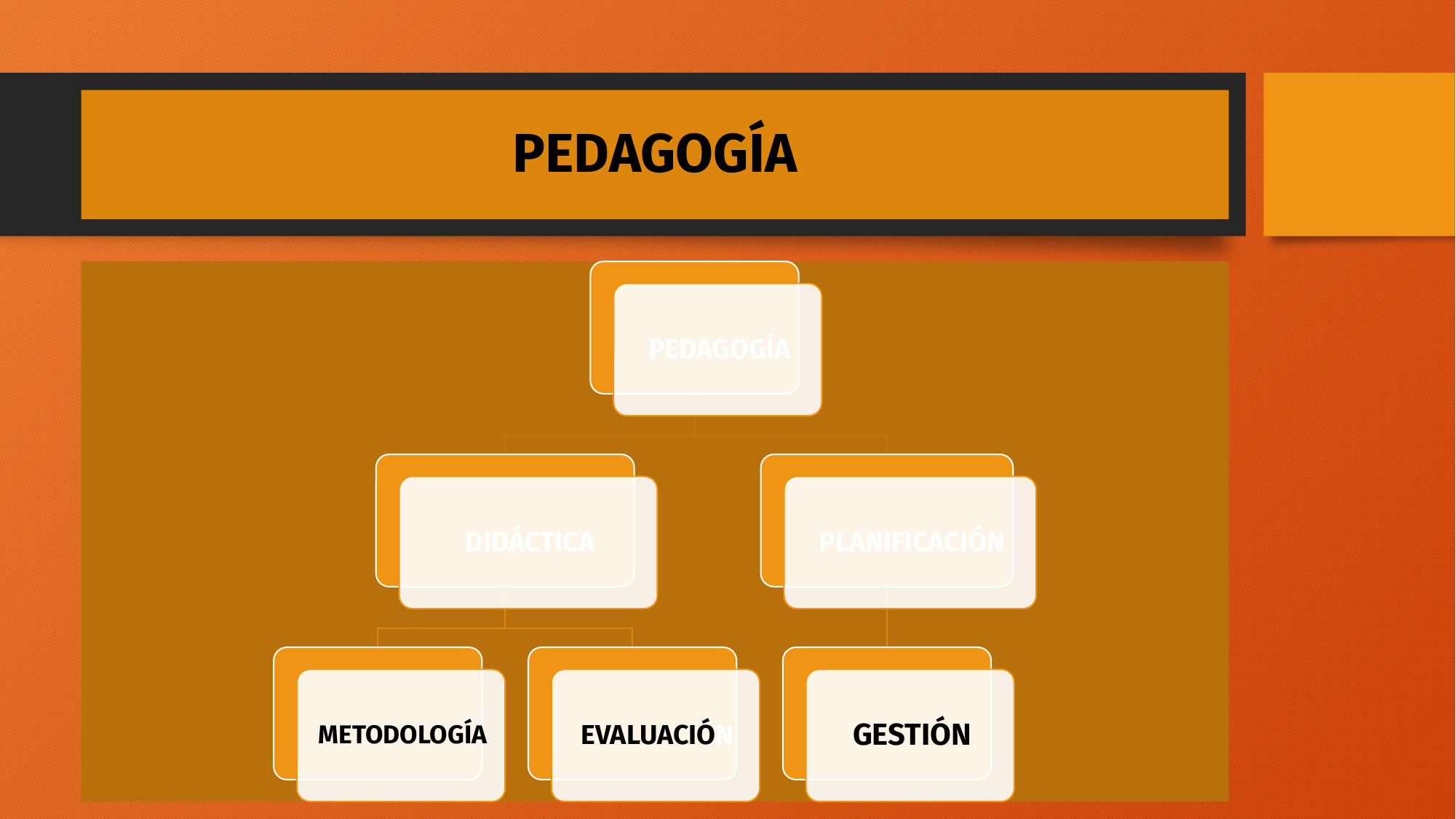

# PEDAGOGÍA
PEDAGOGÍA
DIDÁCTICA
METODOLOGÍA
EVALUACIÓN
PLANIFICACIÓN
GESTIÓN